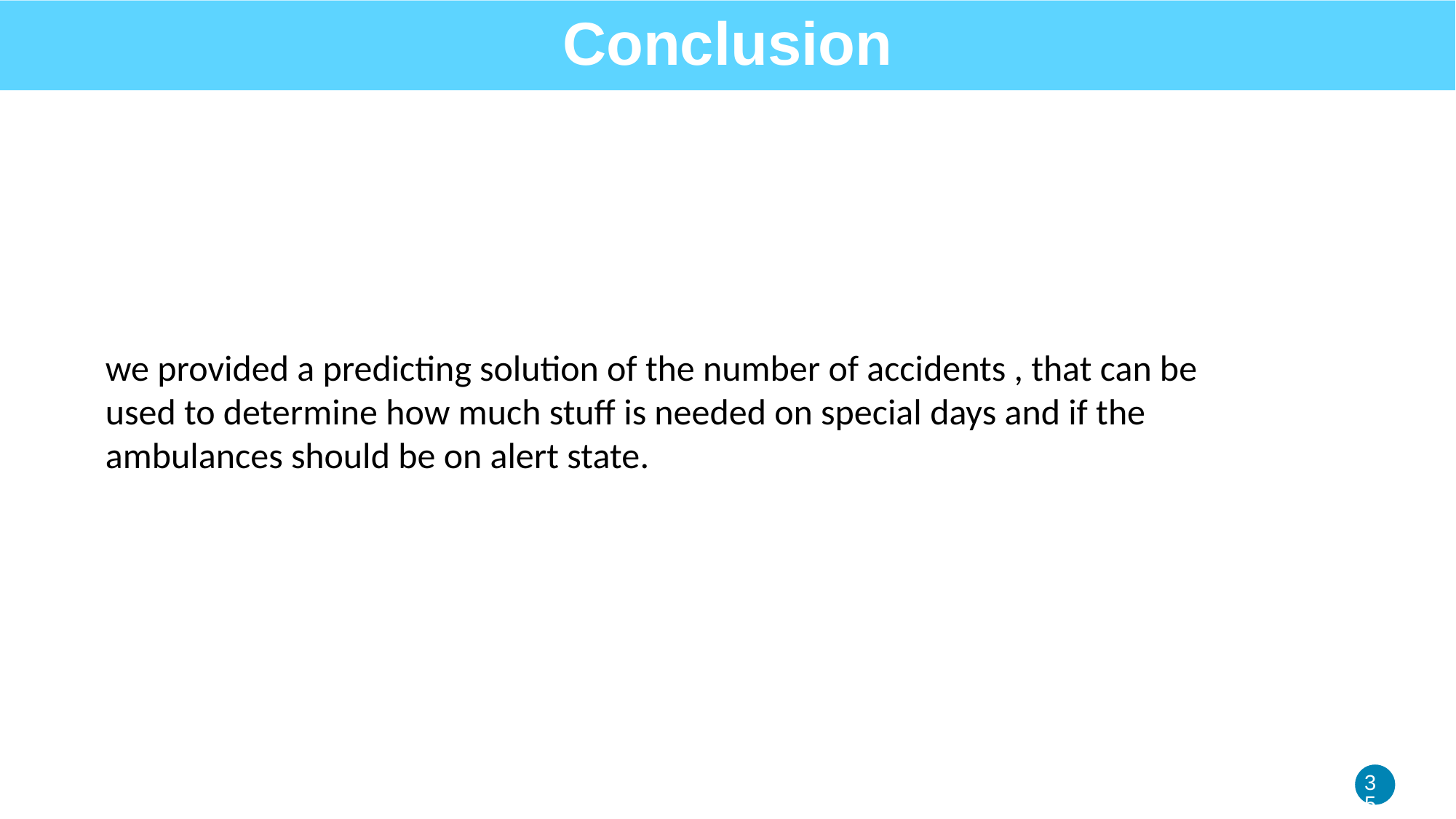

Conclusion

we provided a predicting solution of the number of accidents , that can be used to determine how much stuff is needed on special days and if the ambulances should be on alert state.

35